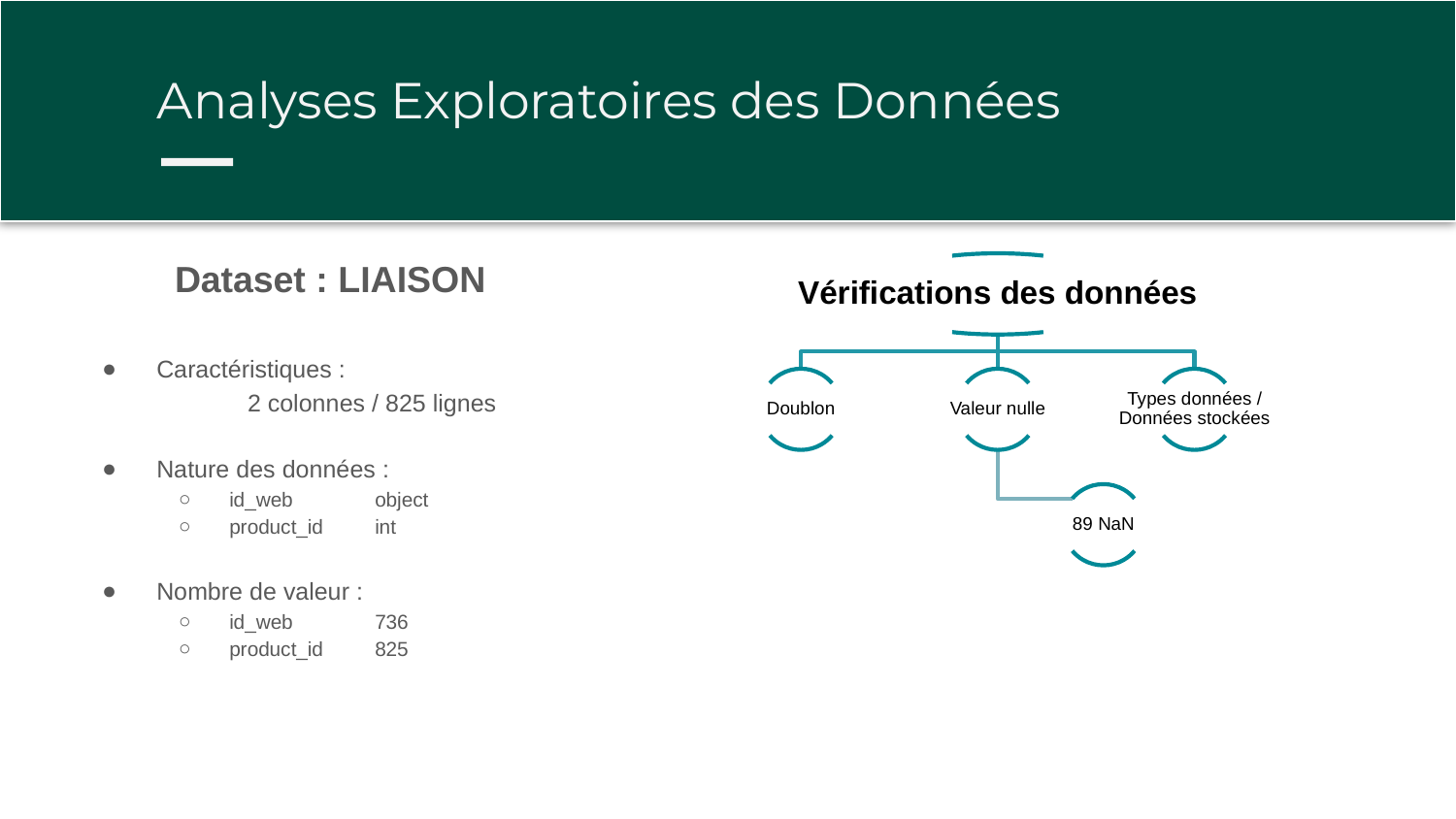

Analyses Exploratoires des Données

Dataset : LIAISON

Caractéristiques :
	2 colonnes / 825 lignes

Nature des données :
id_web 	object
product_id	int

Nombre de valeur :
id_web 	736
product_id	825

Vérifications des données
Doublon
Valeur nulle
89 NaN
Types données / Données stockées